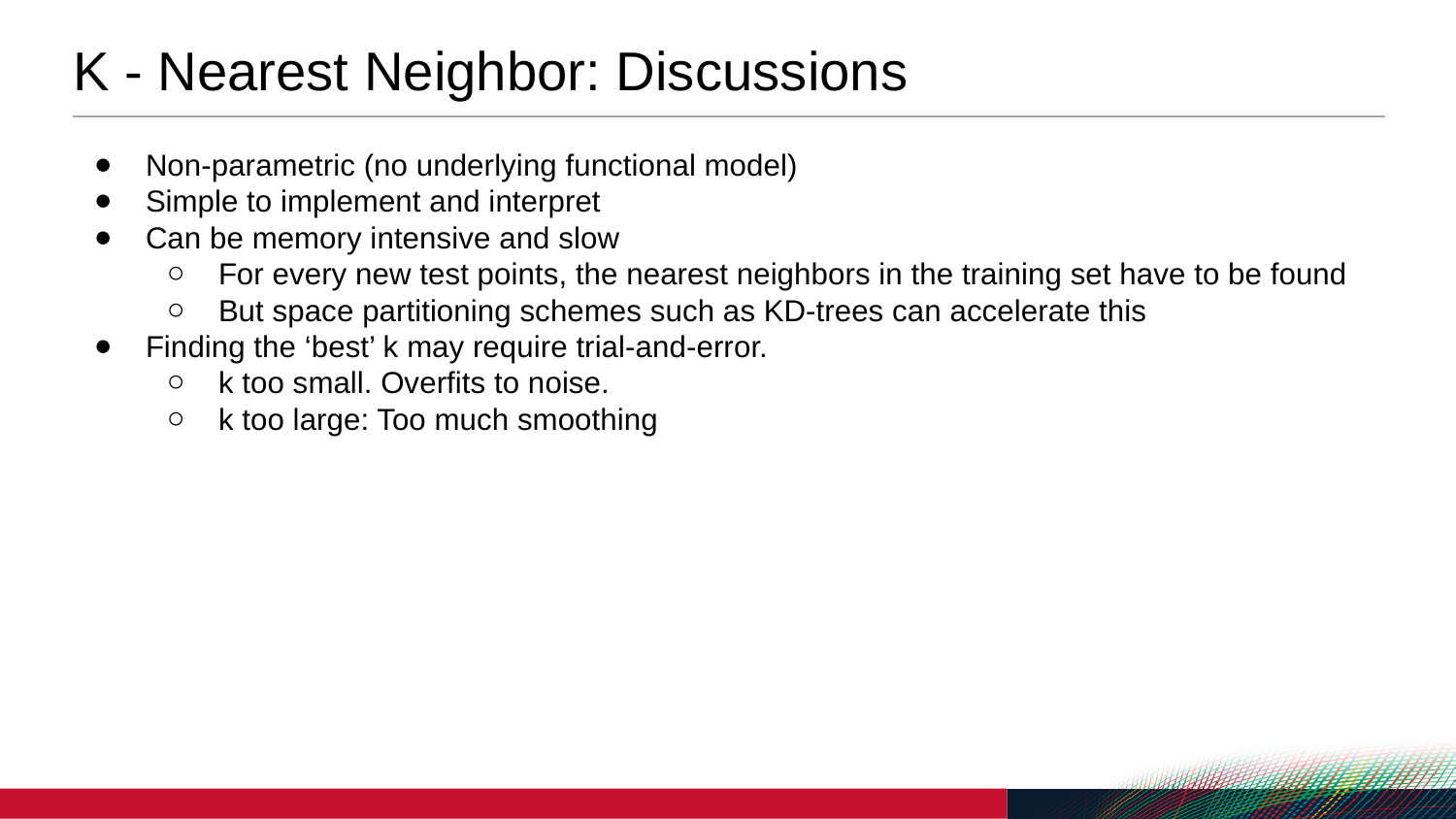

# K - Nearest Neighbor: Discussions
Non-parametric (no underlying functional model)
Simple to implement and interpret
Can be memory intensive and slow
For every new test points, the nearest neighbors in the training set have to be found
But space partitioning schemes such as KD-trees can accelerate this
Finding the ‘best’ k may require trial-and-error.
k too small. Overfits to noise.
k too large: Too much smoothing